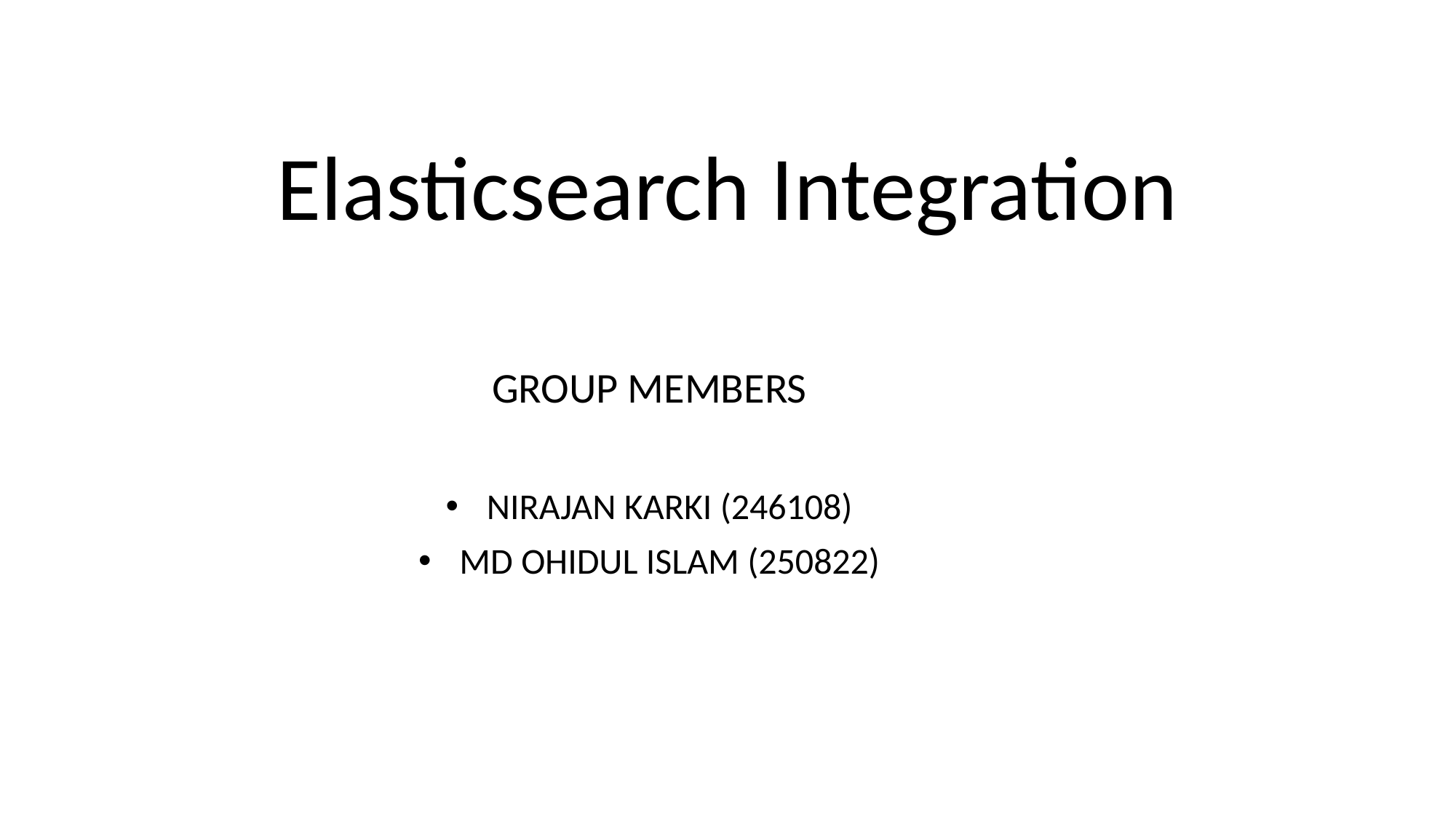

# Elasticsearch Integration
GROUP MEMBERS

NIRAJAN KARKI (246108)
MD OHIDUL ISLAM (250822)